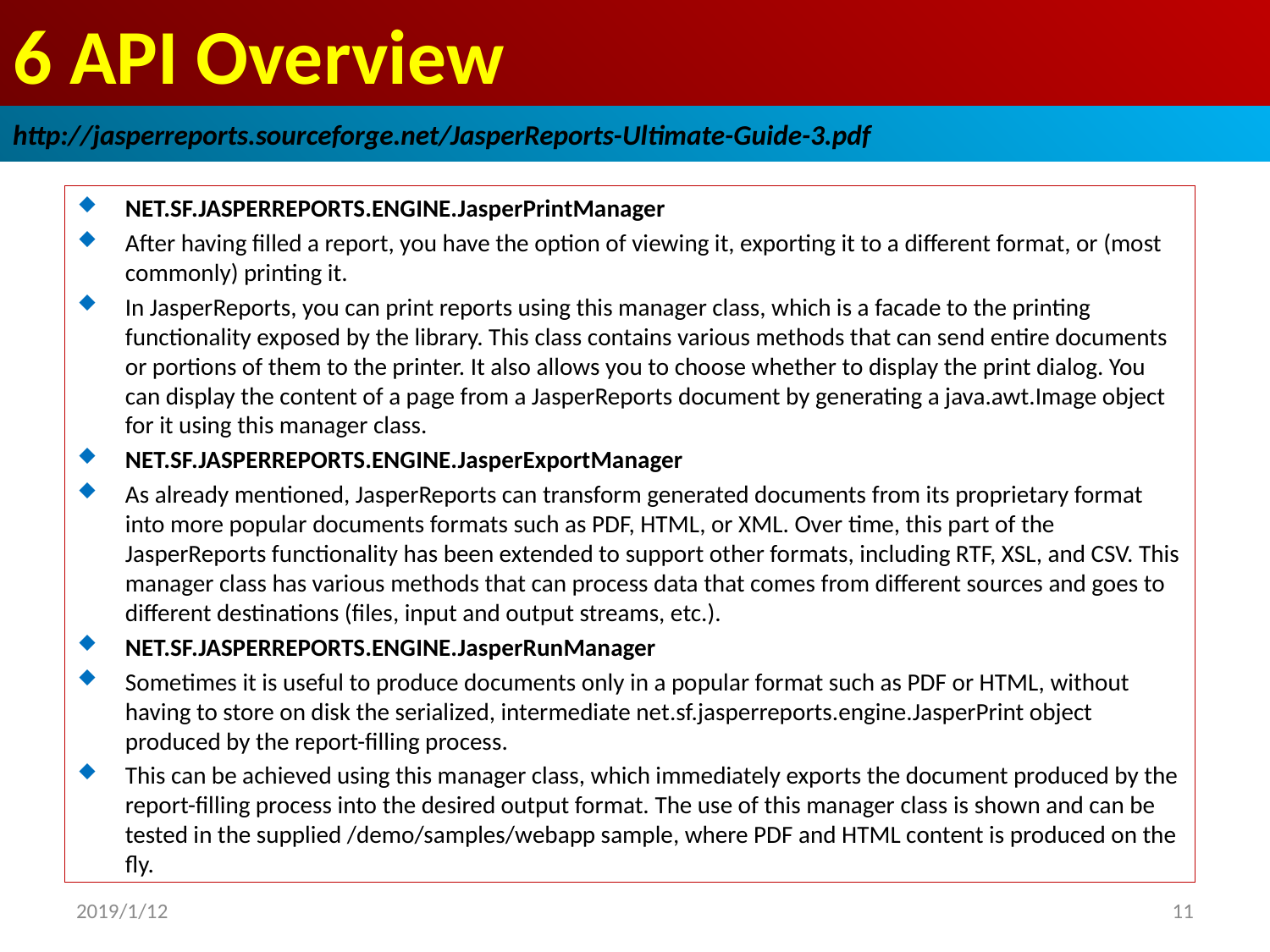

# 6 API Overview
http://jasperreports.sourceforge.net/JasperReports-Ultimate-Guide-3.pdf
NET.SF.JASPERREPORTS.ENGINE.JasperPrintManager
After having filled a report, you have the option of viewing it, exporting it to a different format, or (most commonly) printing it.
In JasperReports, you can print reports using this manager class, which is a facade to the printing functionality exposed by the library. This class contains various methods that can send entire documents or portions of them to the printer. It also allows you to choose whether to display the print dialog. You can display the content of a page from a JasperReports document by generating a java.awt.Image object for it using this manager class.
NET.SF.JASPERREPORTS.ENGINE.JasperExportManager
As already mentioned, JasperReports can transform generated documents from its proprietary format into more popular documents formats such as PDF, HTML, or XML. Over time, this part of the JasperReports functionality has been extended to support other formats, including RTF, XSL, and CSV. This manager class has various methods that can process data that comes from different sources and goes to different destinations (files, input and output streams, etc.).
NET.SF.JASPERREPORTS.ENGINE.JasperRunManager
Sometimes it is useful to produce documents only in a popular format such as PDF or HTML, without having to store on disk the serialized, intermediate net.sf.jasperreports.engine.JasperPrint object produced by the report-filling process.
This can be achieved using this manager class, which immediately exports the document produced by the report-filling process into the desired output format. The use of this manager class is shown and can be tested in the supplied /demo/samples/webapp sample, where PDF and HTML content is produced on the fly.
2019/1/12
11